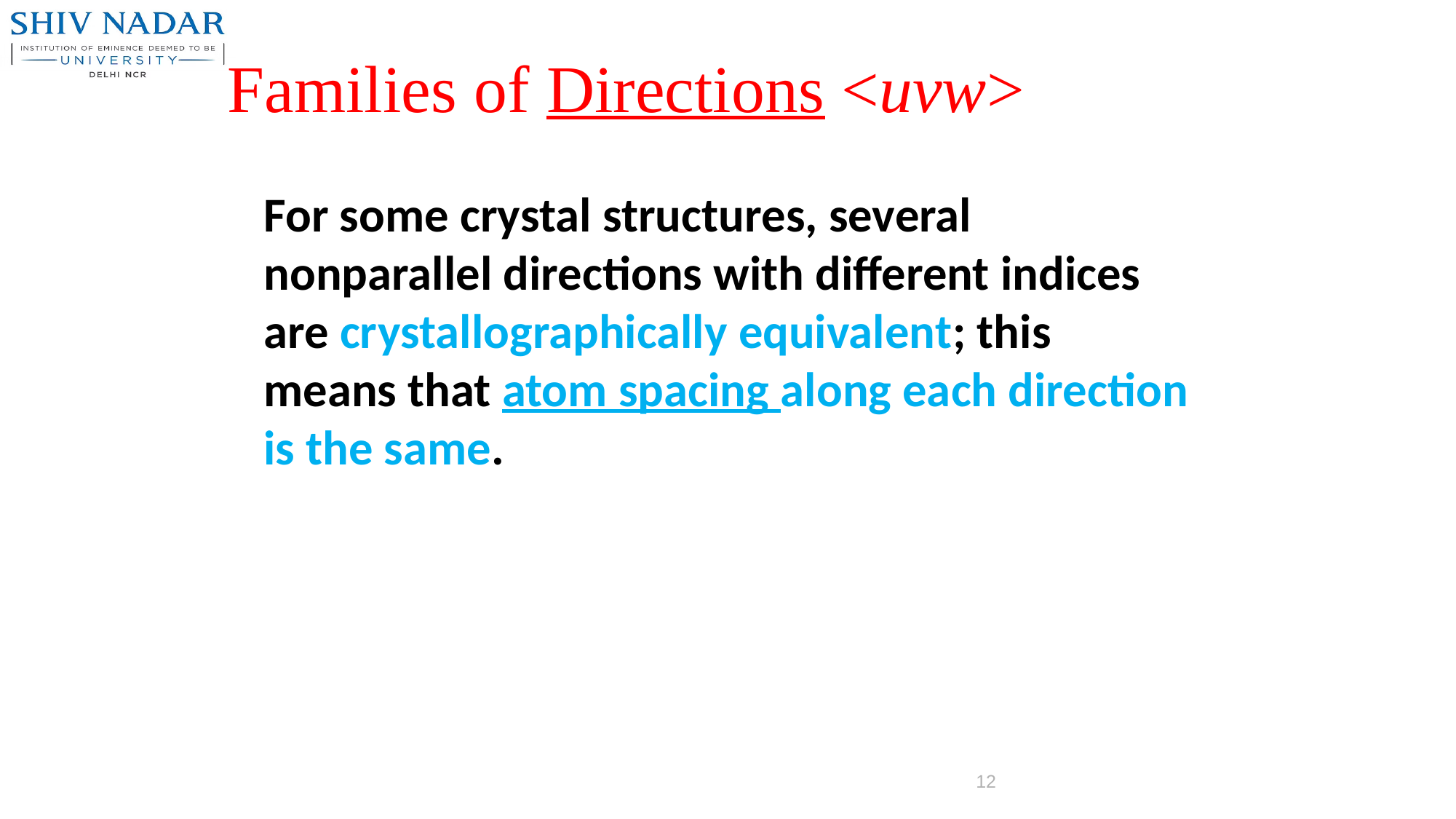

# Families of Directions <uvw>
For some crystal structures, several nonparallel directions with different indices are crystallographically equivalent; this means that atom spacing along each direction is the same.
12